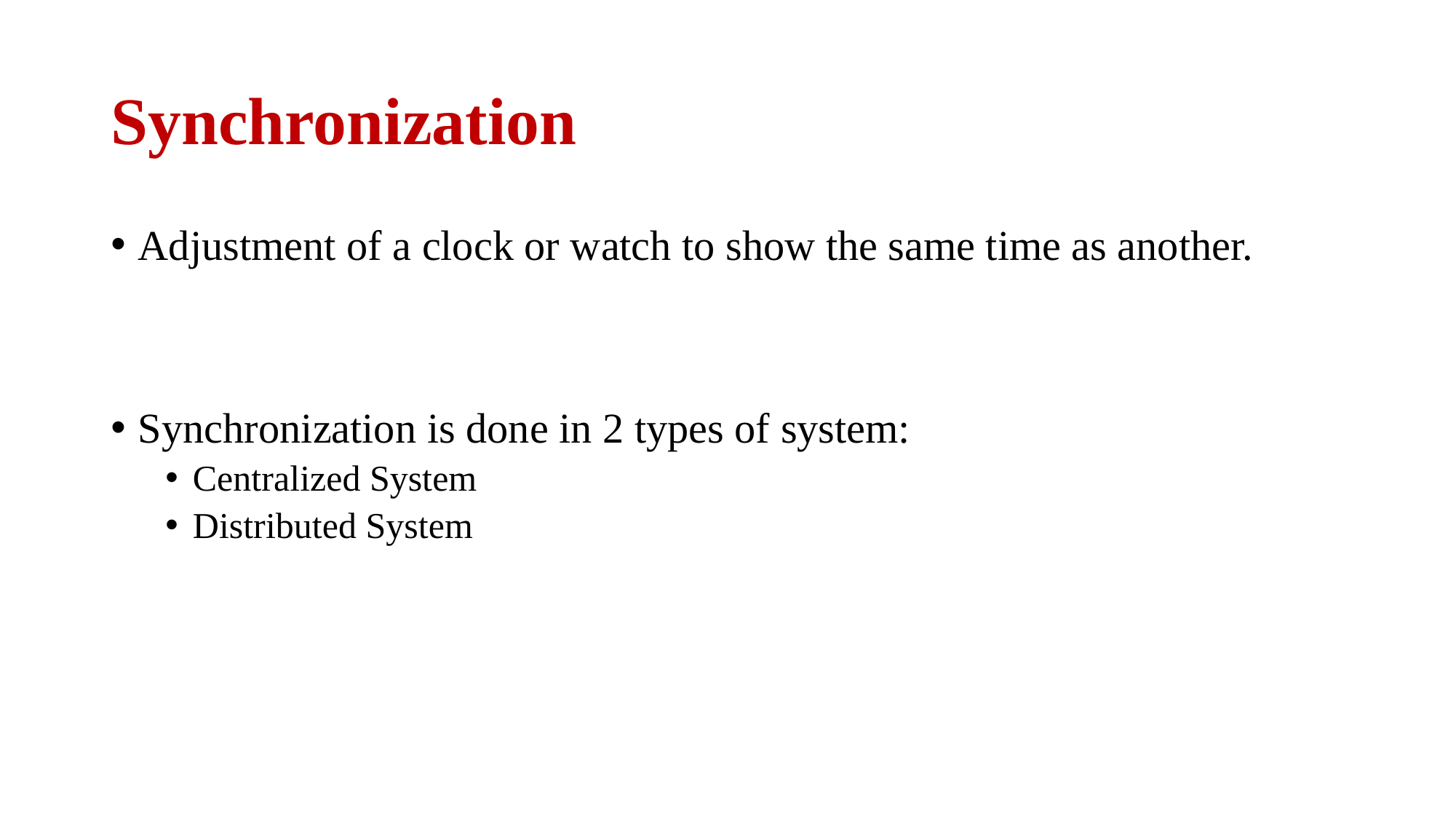

# Synchronization
Adjustment of a clock or watch to show the same time as another.

Synchronization is done in 2 types of system:
Centralized System
Distributed System